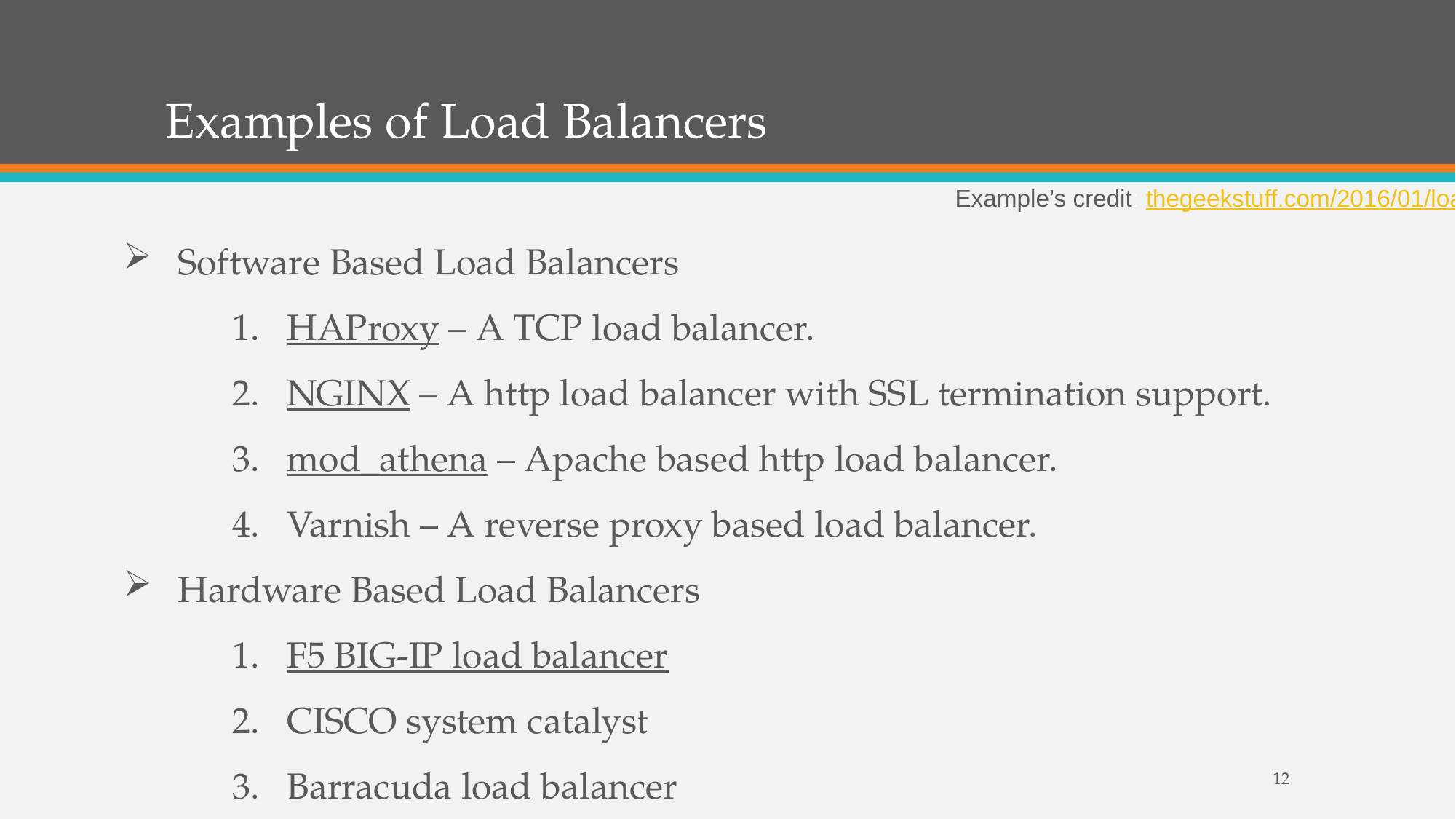

# Examples of Load Balancers
Example’s credit: thegeekstuff.com/2016/01/load-balancer-intro
Software Based Load Balancers
HAProxy – A TCP load balancer.
NGINX – A http load balancer with SSL termination support.
mod_athena – Apache based http load balancer.
Varnish – A reverse proxy based load balancer.
Hardware Based Load Balancers
F5 BIG-IP load balancer
CISCO system catalyst
Barracuda load balancer

12